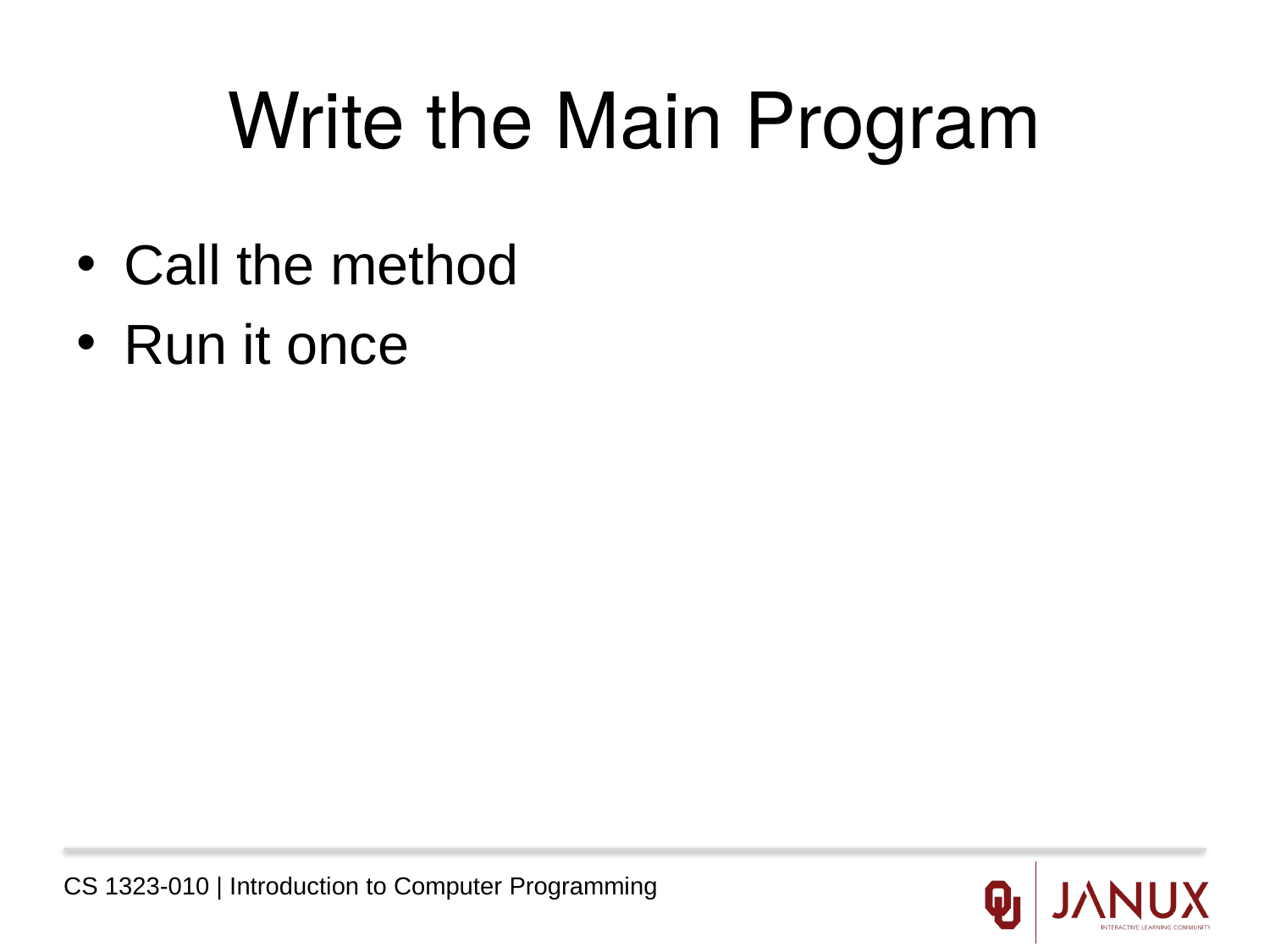

# Write the Main Program
Call the method
Run it once